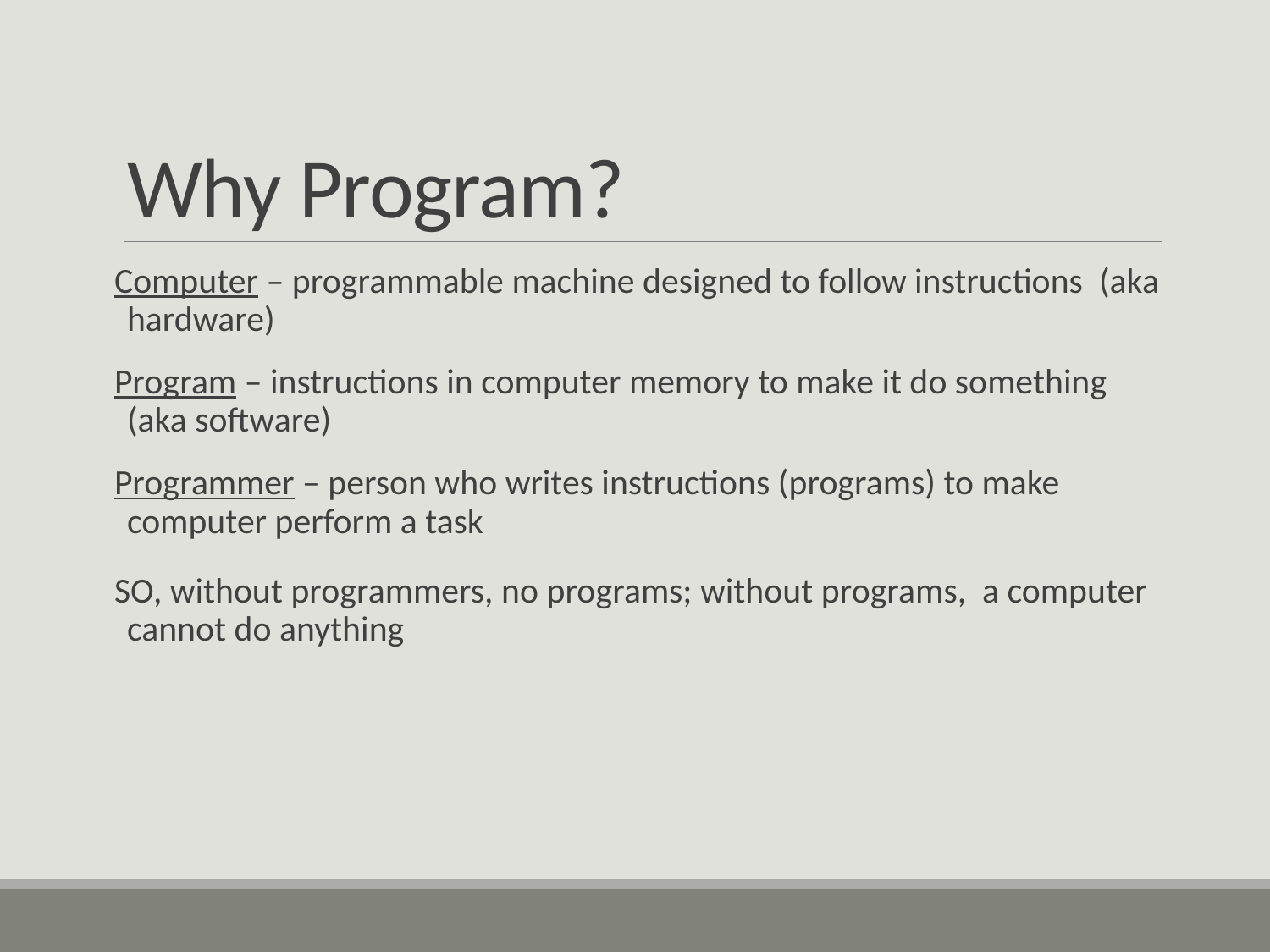

# Why Program?
Computer – programmable machine designed to follow instructions  (aka hardware)
Program – instructions in computer memory to make it do something   (aka software)
Programmer – person who writes instructions (programs) to make computer perform a task
SO, without programmers, no programs; without programs,  a computer cannot do anything